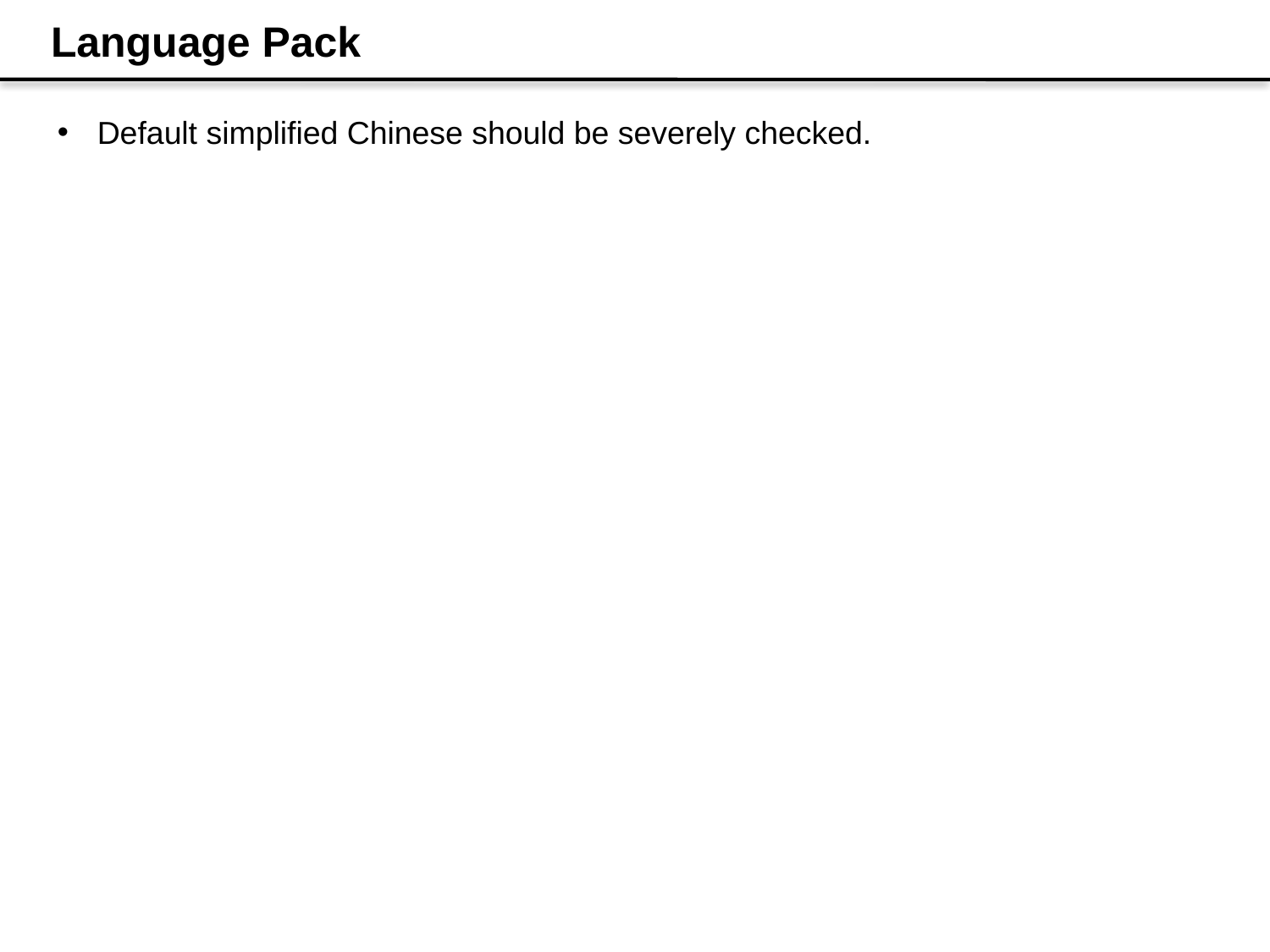

Language Pack
Default simplified Chinese should be severely checked.